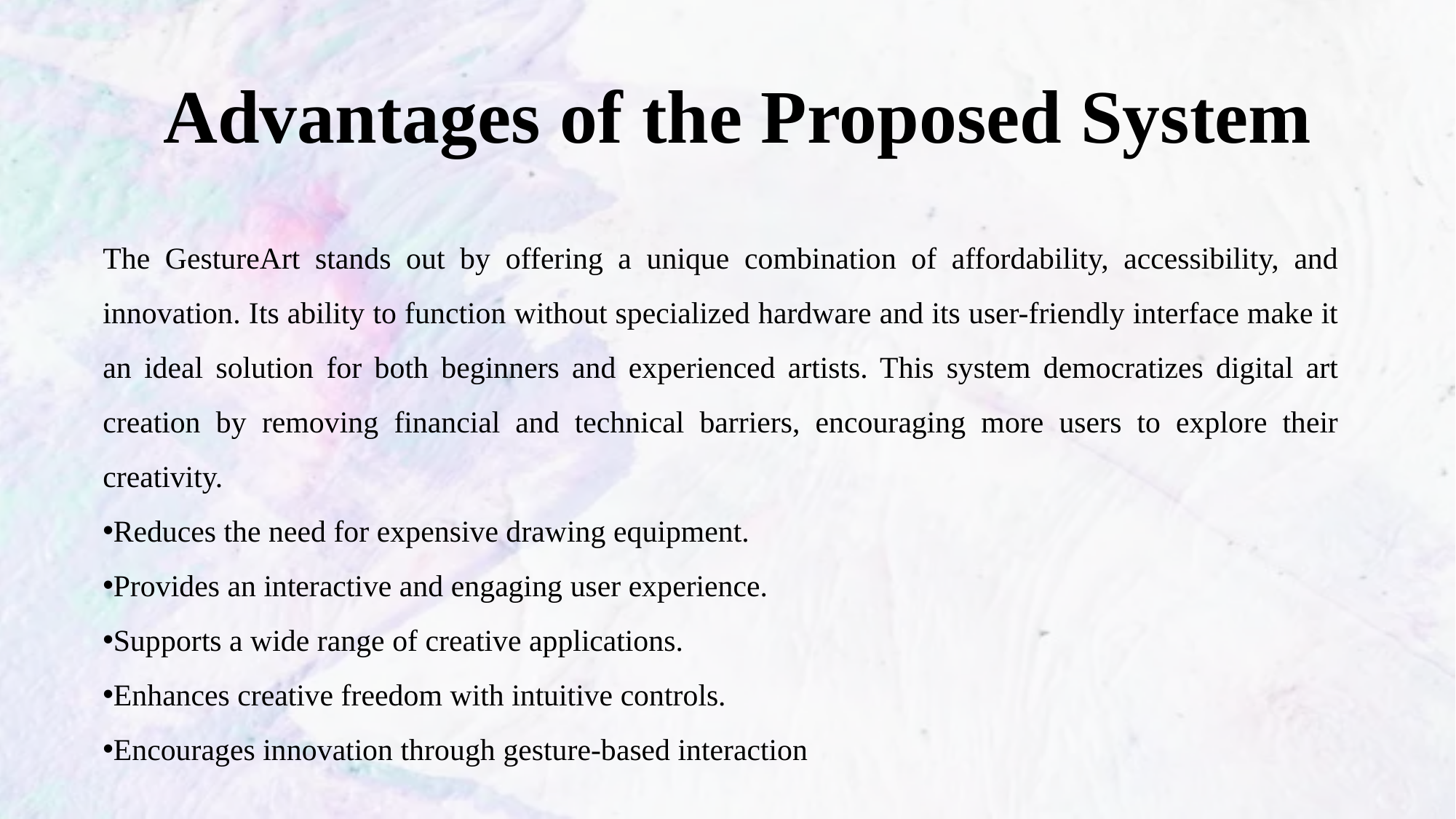

# Advantages of the Proposed System
The GestureArt stands out by offering a unique combination of affordability, accessibility, and innovation. Its ability to function without specialized hardware and its user-friendly interface make it an ideal solution for both beginners and experienced artists. This system democratizes digital art creation by removing financial and technical barriers, encouraging more users to explore their creativity.
Reduces the need for expensive drawing equipment.
Provides an interactive and engaging user experience.
Supports a wide range of creative applications.
Enhances creative freedom with intuitive controls.
Encourages innovation through gesture-based interaction